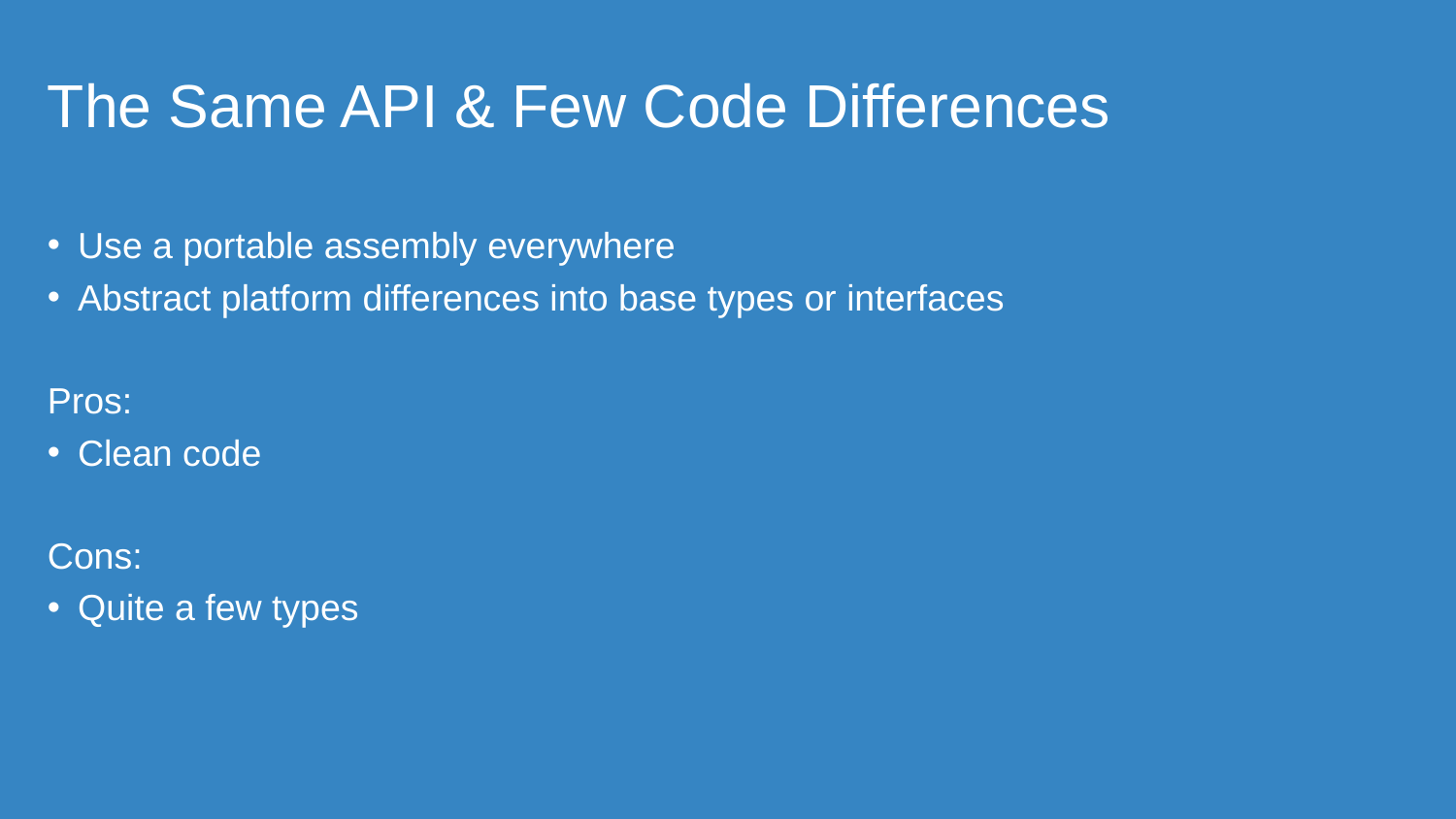

# The Same API & Few Code Differences
Use a portable assembly everywhere
Abstract platform differences into base types or interfaces

Pros:
Clean code

Cons:
Quite a few types